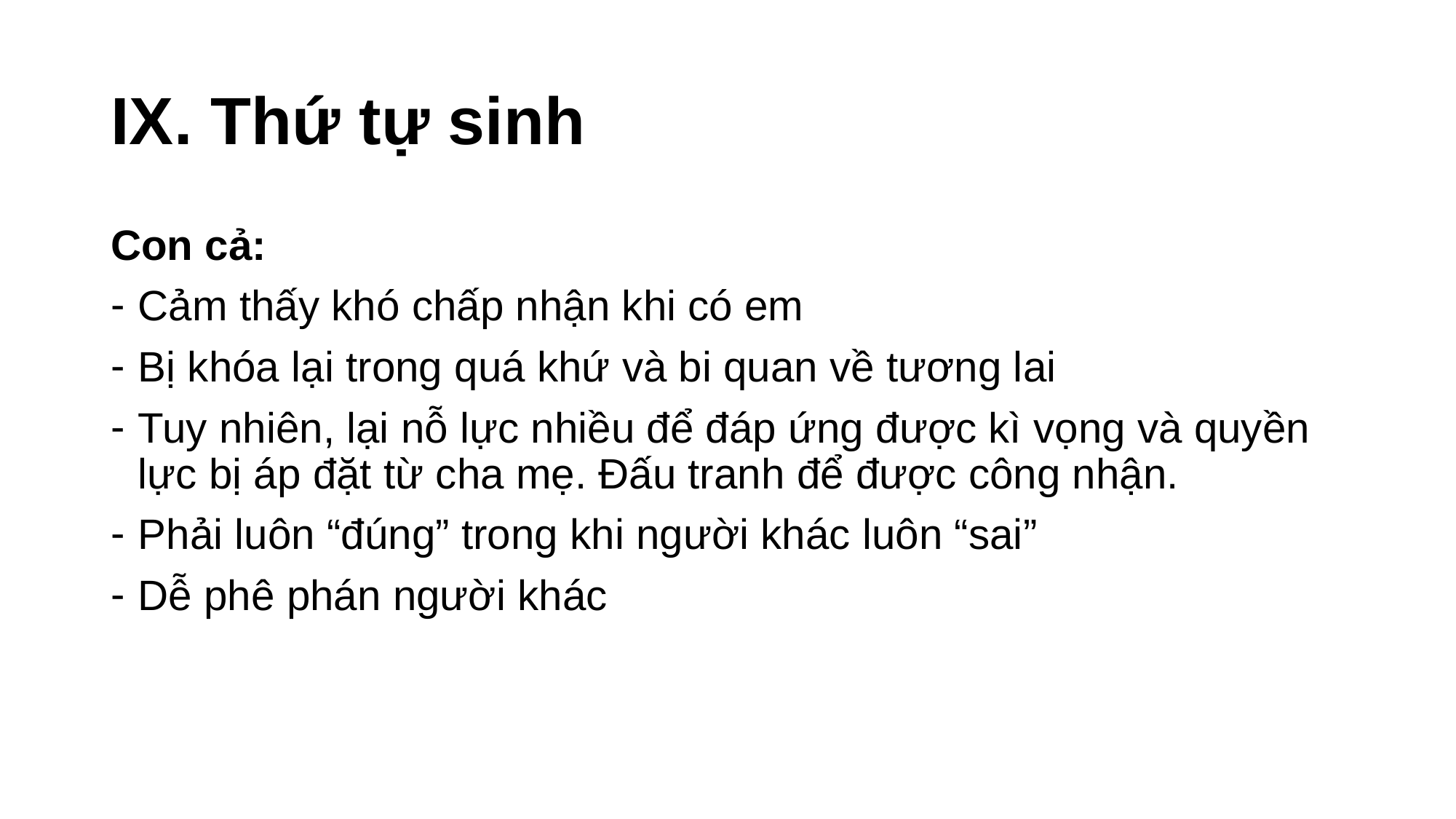

# IX. Thứ tự sinh
Con cả:
Cảm thấy khó chấp nhận khi có em
Bị khóa lại trong quá khứ và bi quan về tương lai
Tuy nhiên, lại nỗ lực nhiều để đáp ứng được kì vọng và quyền lực bị áp đặt từ cha mẹ. Đấu tranh để được công nhận.
Phải luôn “đúng” trong khi người khác luôn “sai”
Dễ phê phán người khác